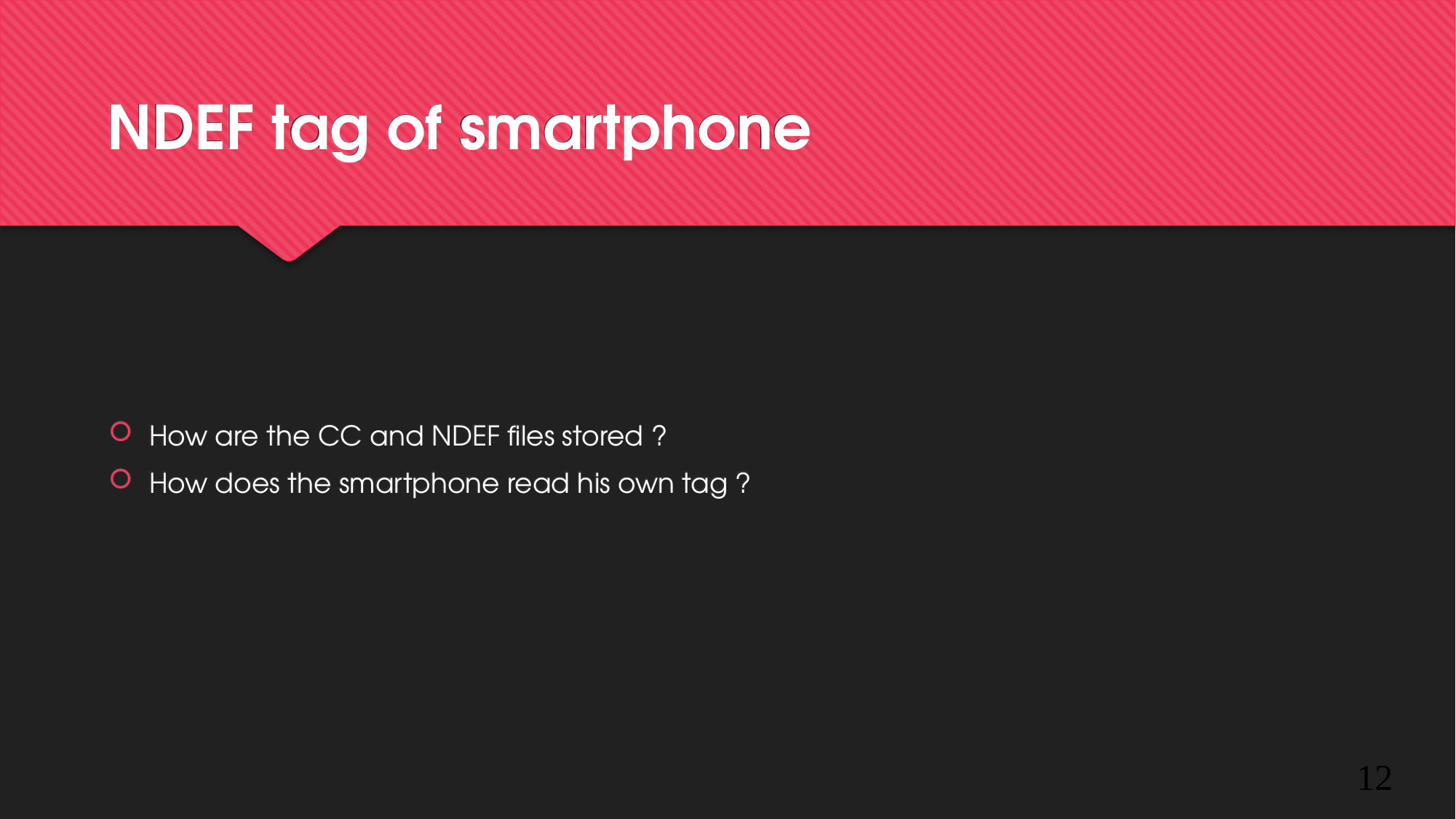

NDEF tag of smartphone
How are the CC and NDEF files stored ?
How does the smartphone read his own tag ?

12